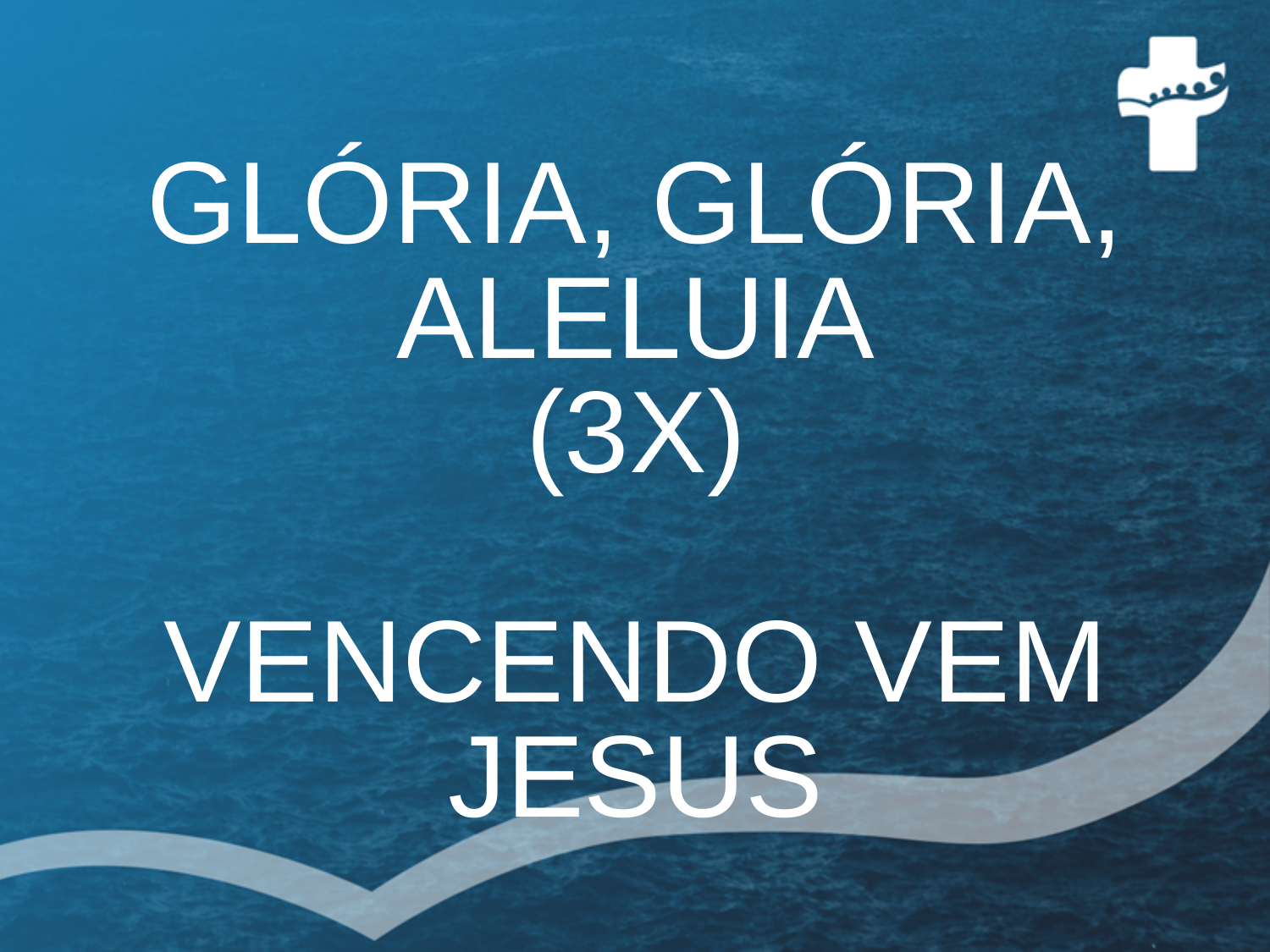

GLÓRIA, GLÓRIA, ALELUIA
(3X)

VENCENDO VEM JESUS